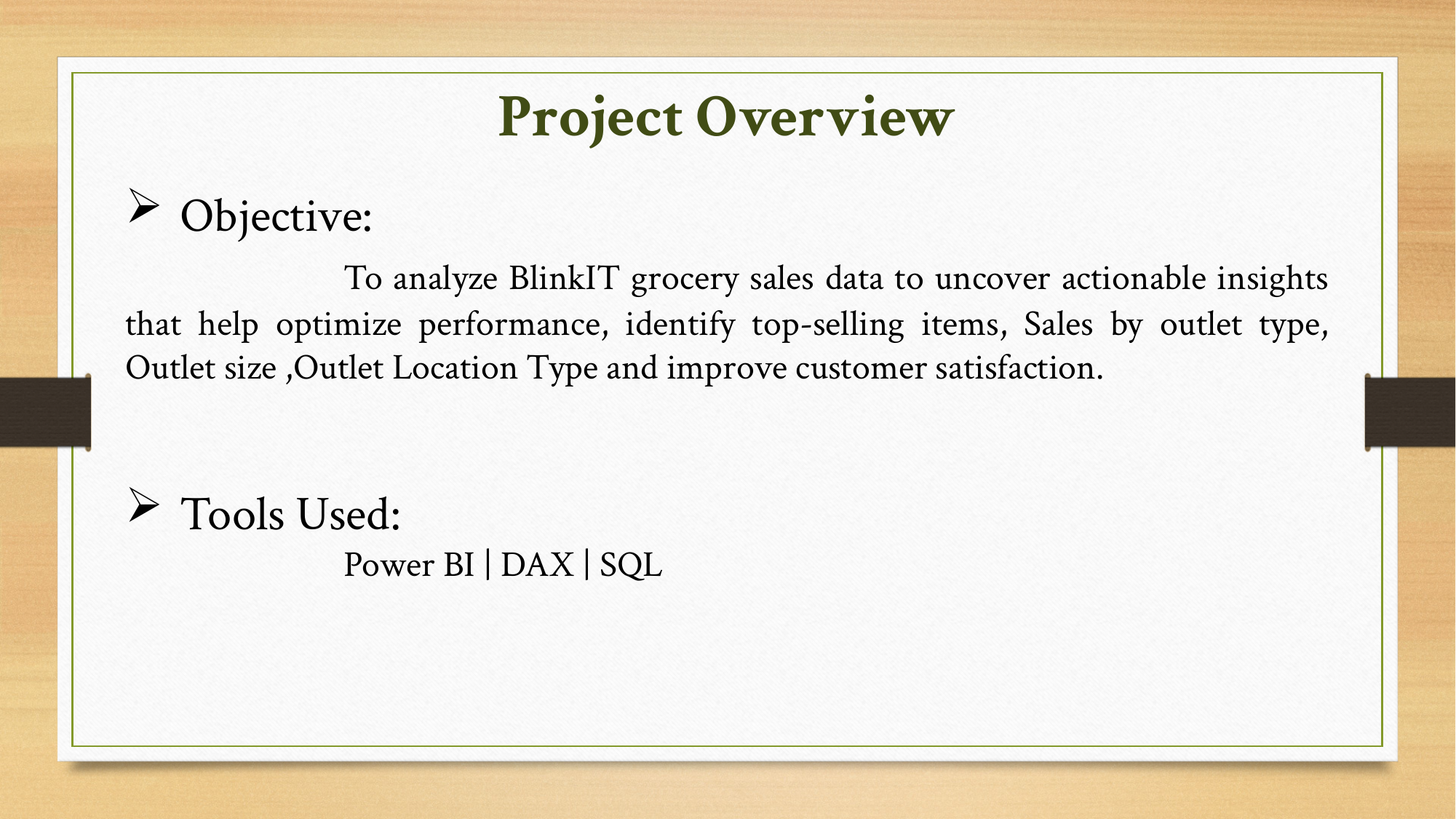

Project Overview
Objective:
		To analyze BlinkIT grocery sales data to uncover actionable insights that help optimize performance, identify top-selling items, Sales by outlet type, Outlet size ,Outlet Location Type and improve customer satisfaction.
Tools Used:
		Power BI | DAX | SQL